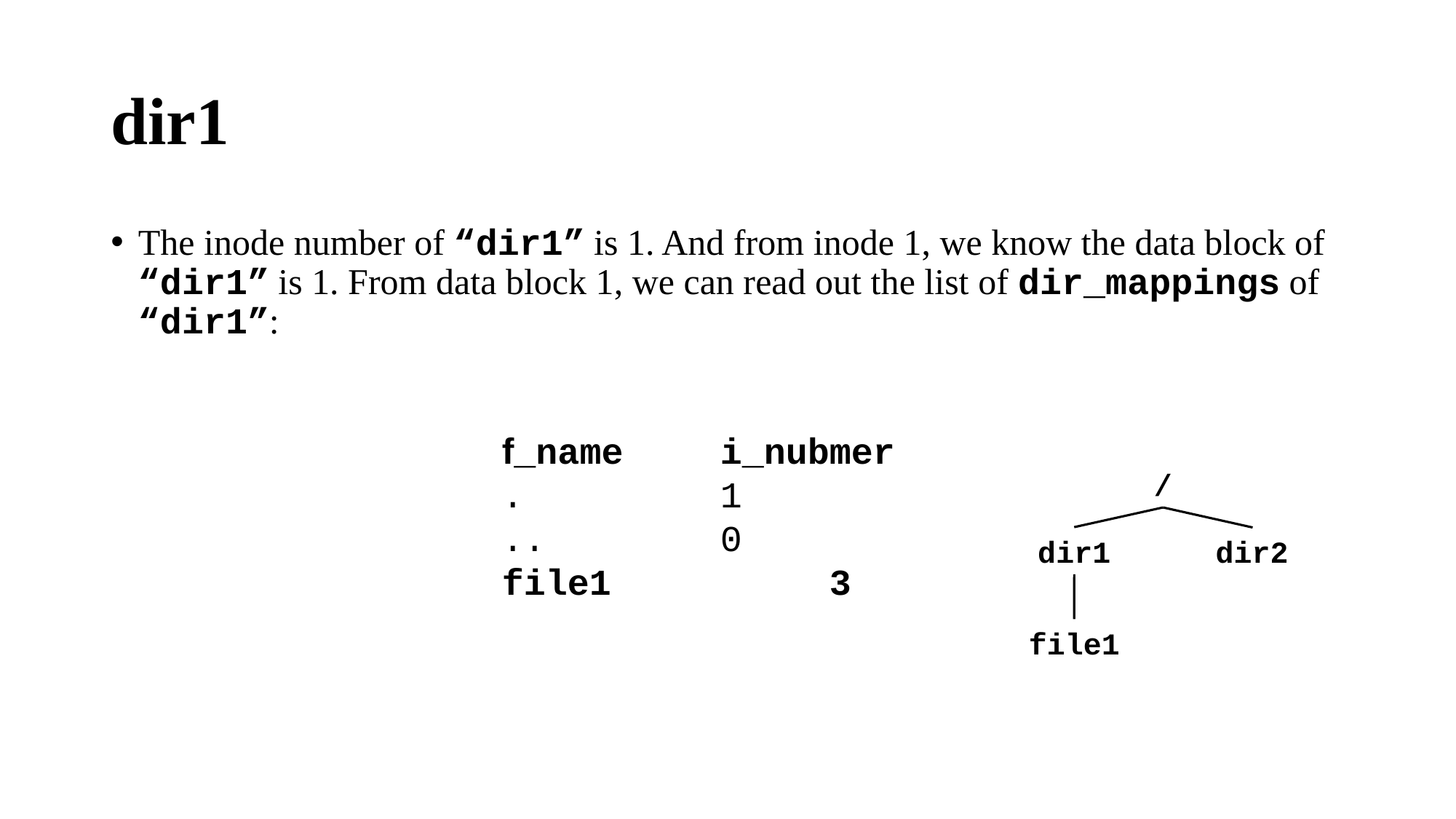

# dir1
The inode number of “dir1” is 1. And from inode 1, we know the data block of “dir1” is 1. From data block 1, we can read out the list of dir_mappings of “dir1”:
f_name	i_nubmer
.		1
..		0
file1		3
/
dir1
dir2
file1